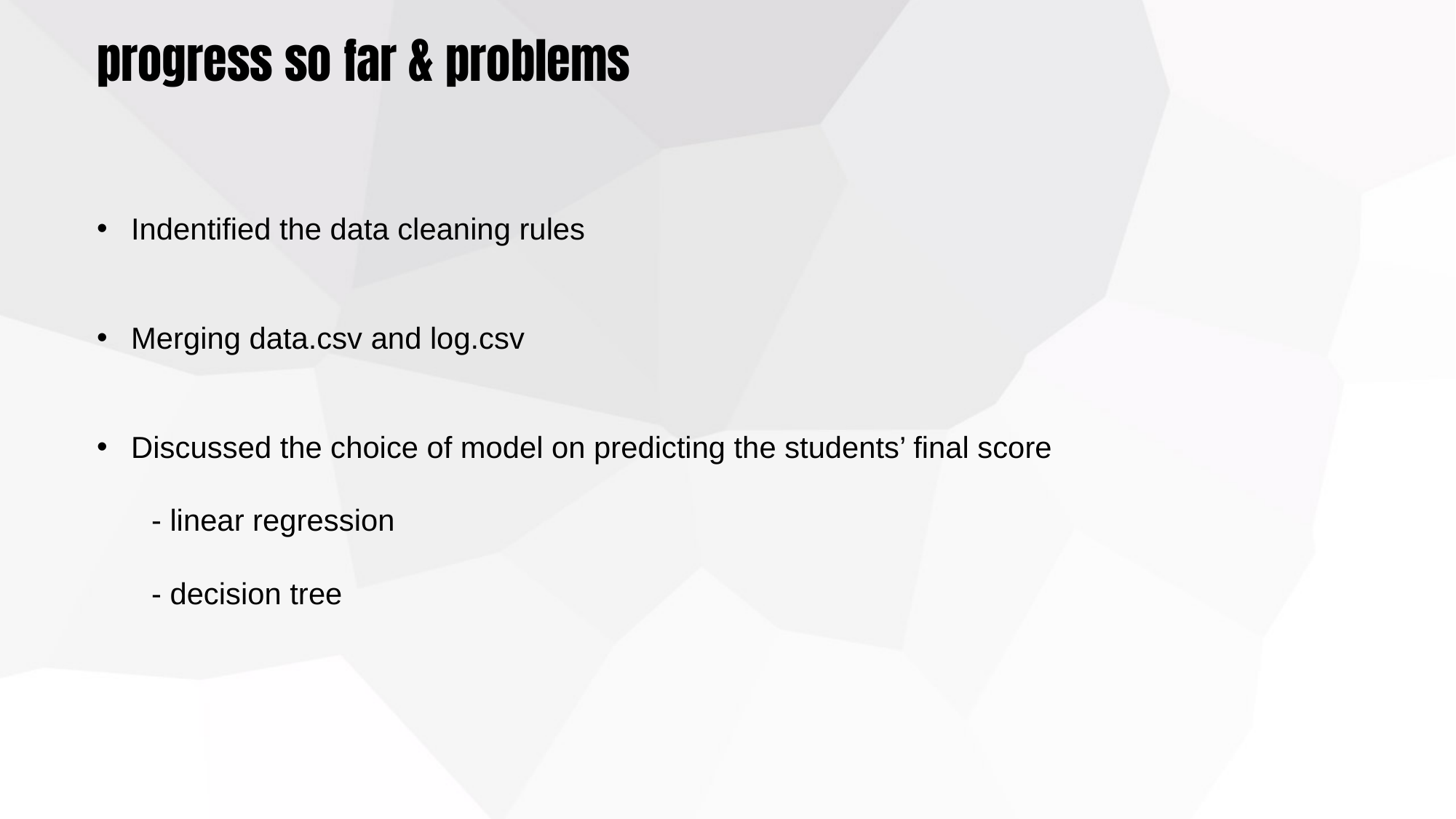

progress so far & problems
Indentified the data cleaning rules

Merging data.csv and log.csv

Discussed the choice of model on predicting the students’ final score

- linear regression

- decision tree